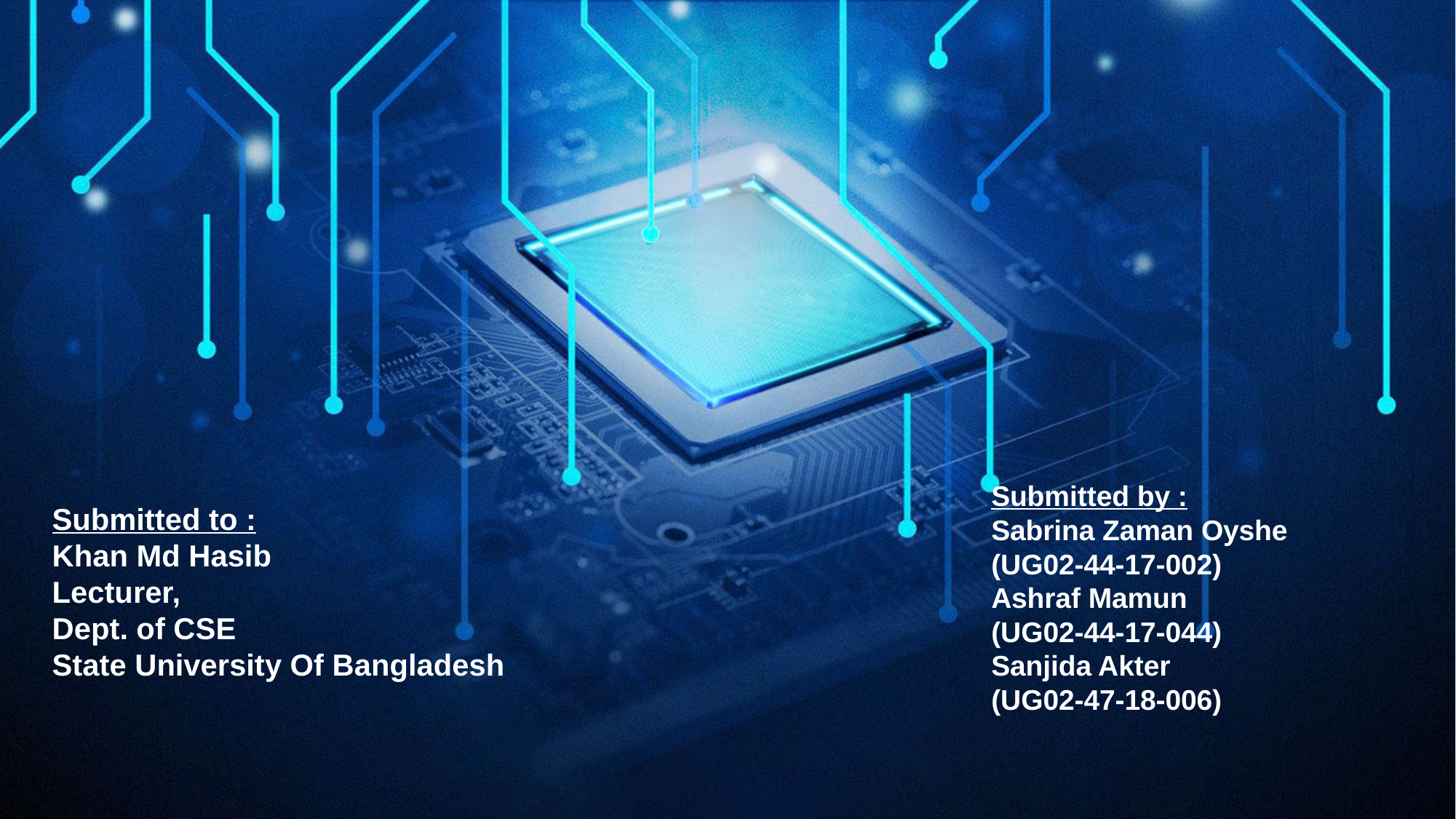

Submitted by :
Sabrina Zaman Oyshe
(UG02-44-17-002)
Ashraf Mamun
(UG02-44-17-044)
Sanjida Akter
(UG02-47-18-006)

Submitted to :
Khan Md Hasib
Lecturer,
Dept. of CSE
State University Of Bangladesh